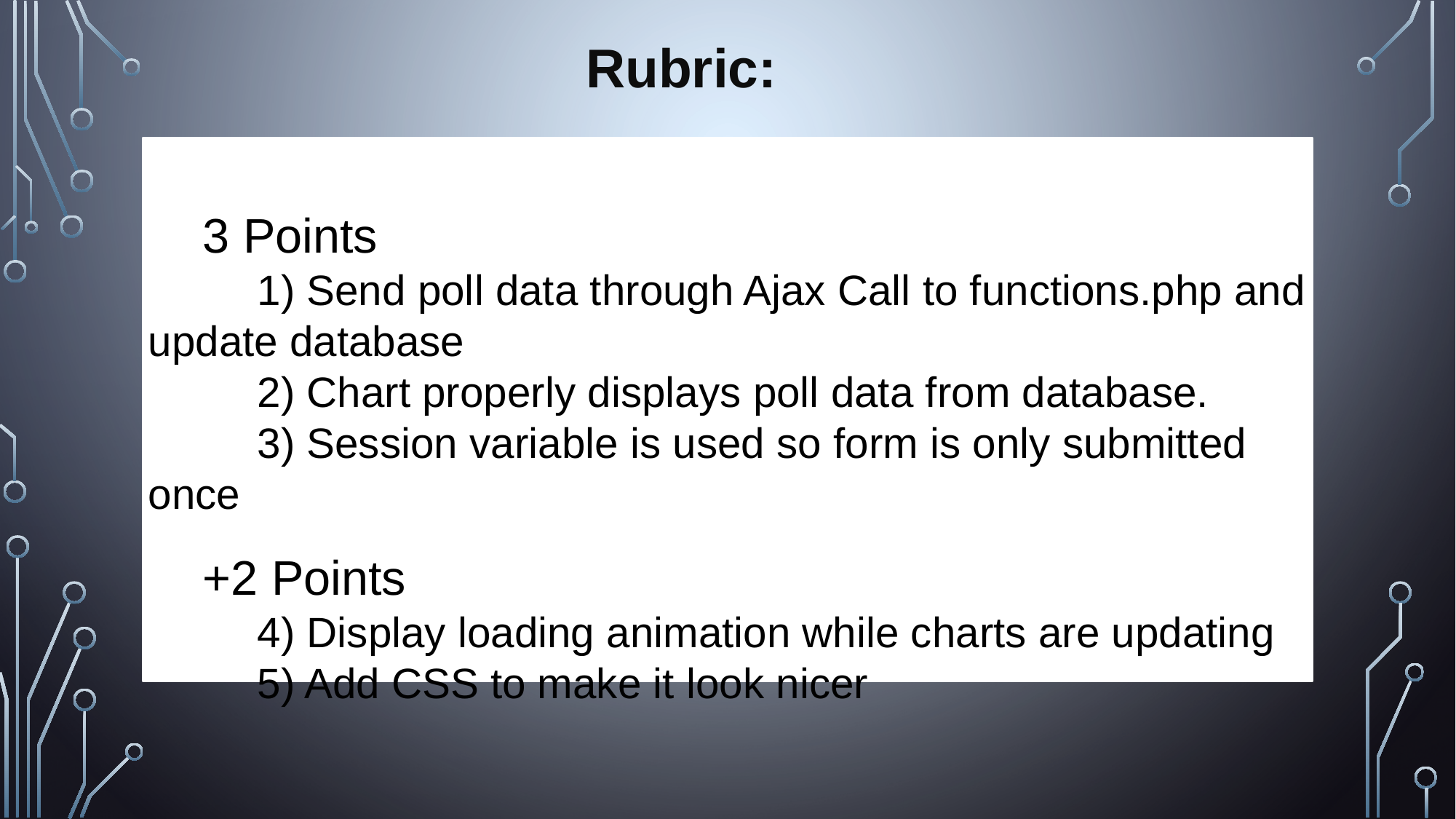

Rubric:

3 Points
	1) Send poll data through Ajax Call to functions.php and update database
	2) Chart properly displays poll data from database.
	3) Session variable is used so form is only submitted once
+2 Points
	4) Display loading animation while charts are updating
	5) Add CSS to make it look nicer